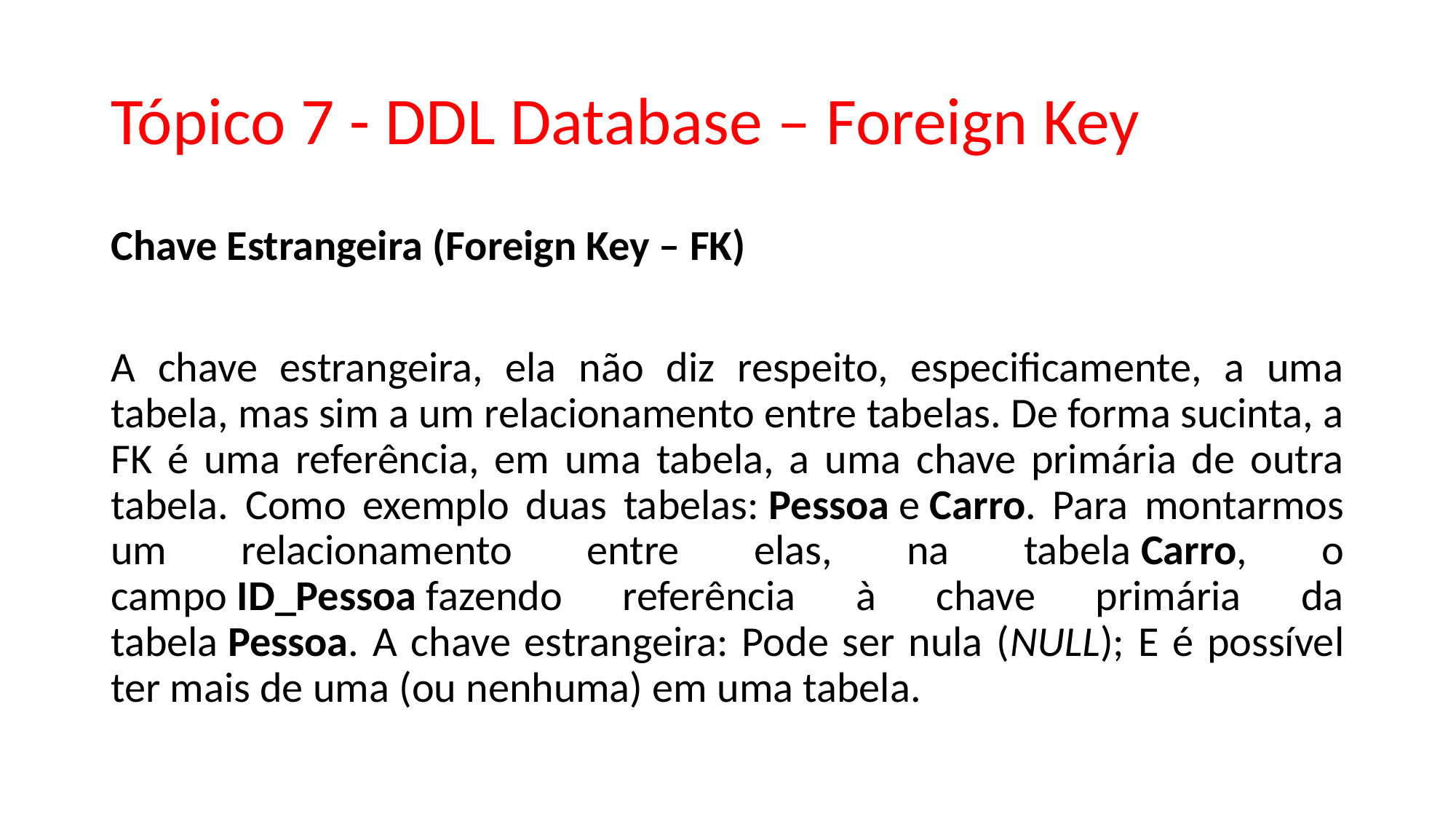

# Tópico 7 - DDL Database – Foreign Key
Chave Estrangeira (Foreign Key – FK)

A chave estrangeira, ela não diz respeito, especificamente, a uma tabela, mas sim a um relacionamento entre tabelas. De forma sucinta, a FK é uma referência, em uma tabela, a uma chave primária de outra tabela. Como exemplo duas tabelas: Pessoa e Carro. Para montarmos um relacionamento entre elas, na tabela Carro, o campo ID_Pessoa fazendo referência à chave primária da tabela Pessoa. A chave estrangeira: Pode ser nula (NULL); E é possível ter mais de uma (ou nenhuma) em uma tabela.